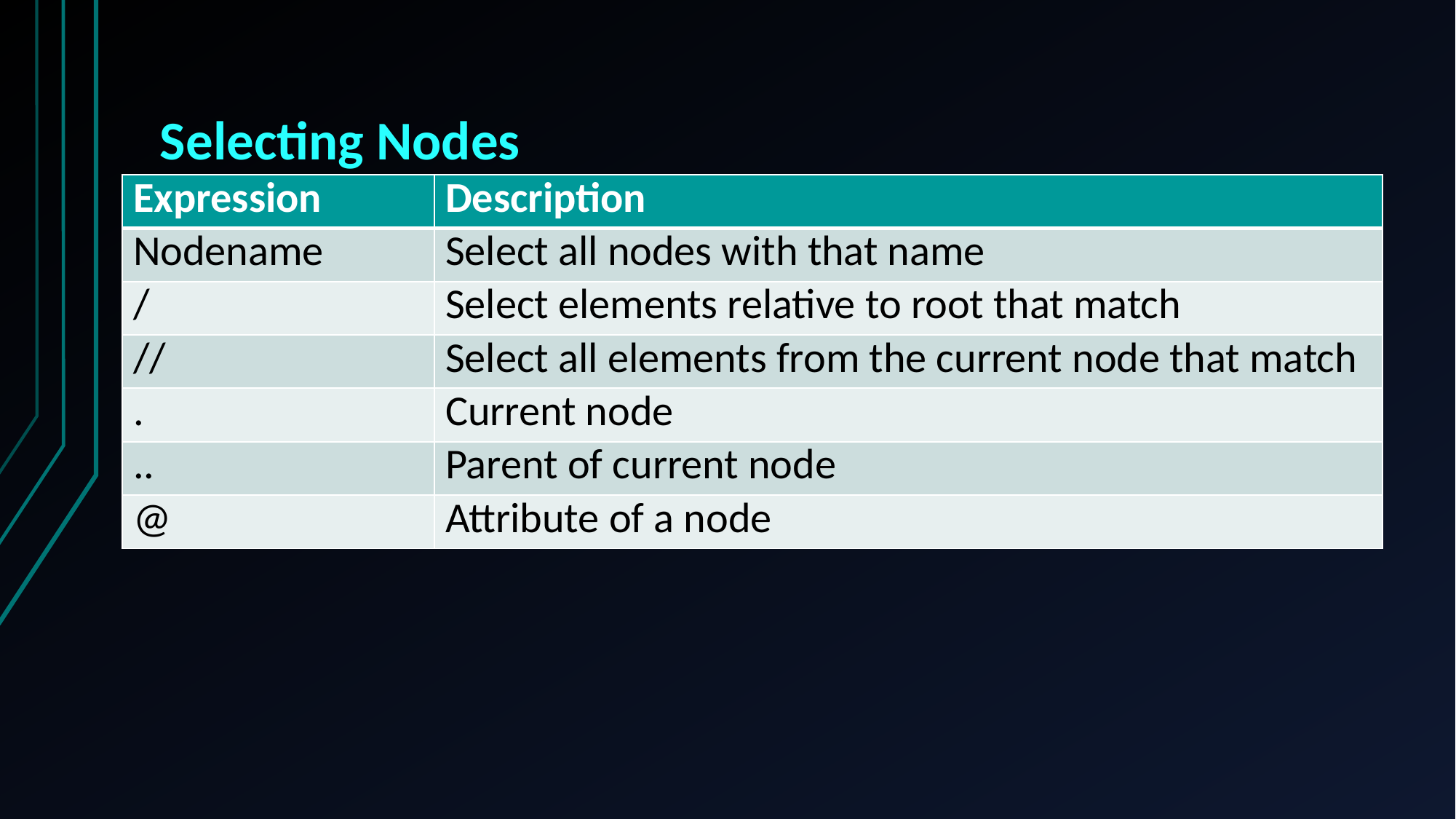

# Selecting Nodes
| Expression | Description |
| --- | --- |
| Nodename | Select all nodes with that name |
| / | Select elements relative to root that match |
| // | Select all elements from the current node that match |
| . | Current node |
| .. | Parent of current node |
| @ | Attribute of a node |